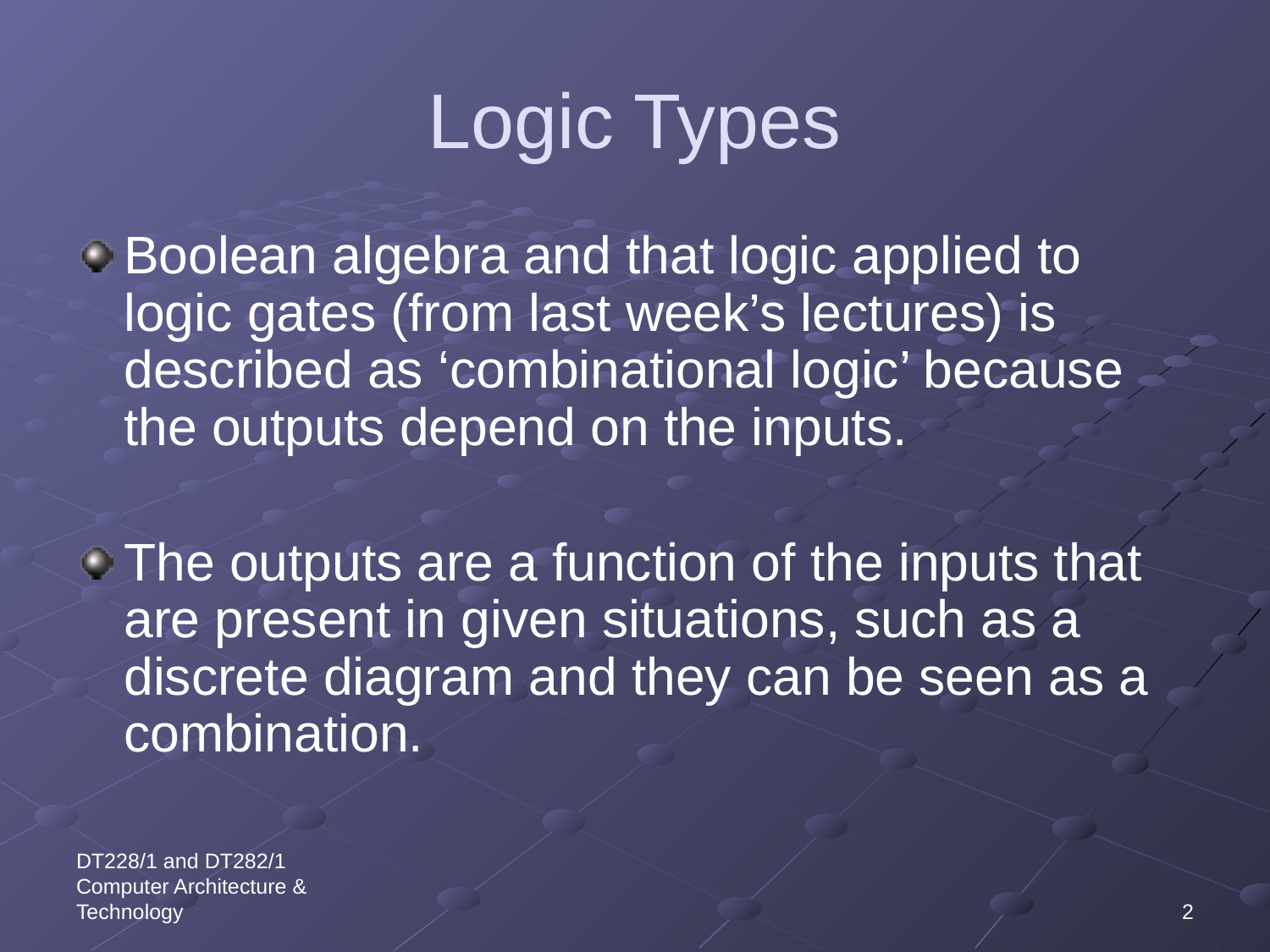

# Logic Types
Boolean algebra and that logic applied to logic gates (from last week’s lectures) is described as ‘combinational logic’ because the outputs depend on the inputs.

The outputs are a function of the inputs that are present in given situations, such as a discrete diagram and they can be seen as a combination.
DT228/1 and DT282/1 Computer Architecture & Technology
2